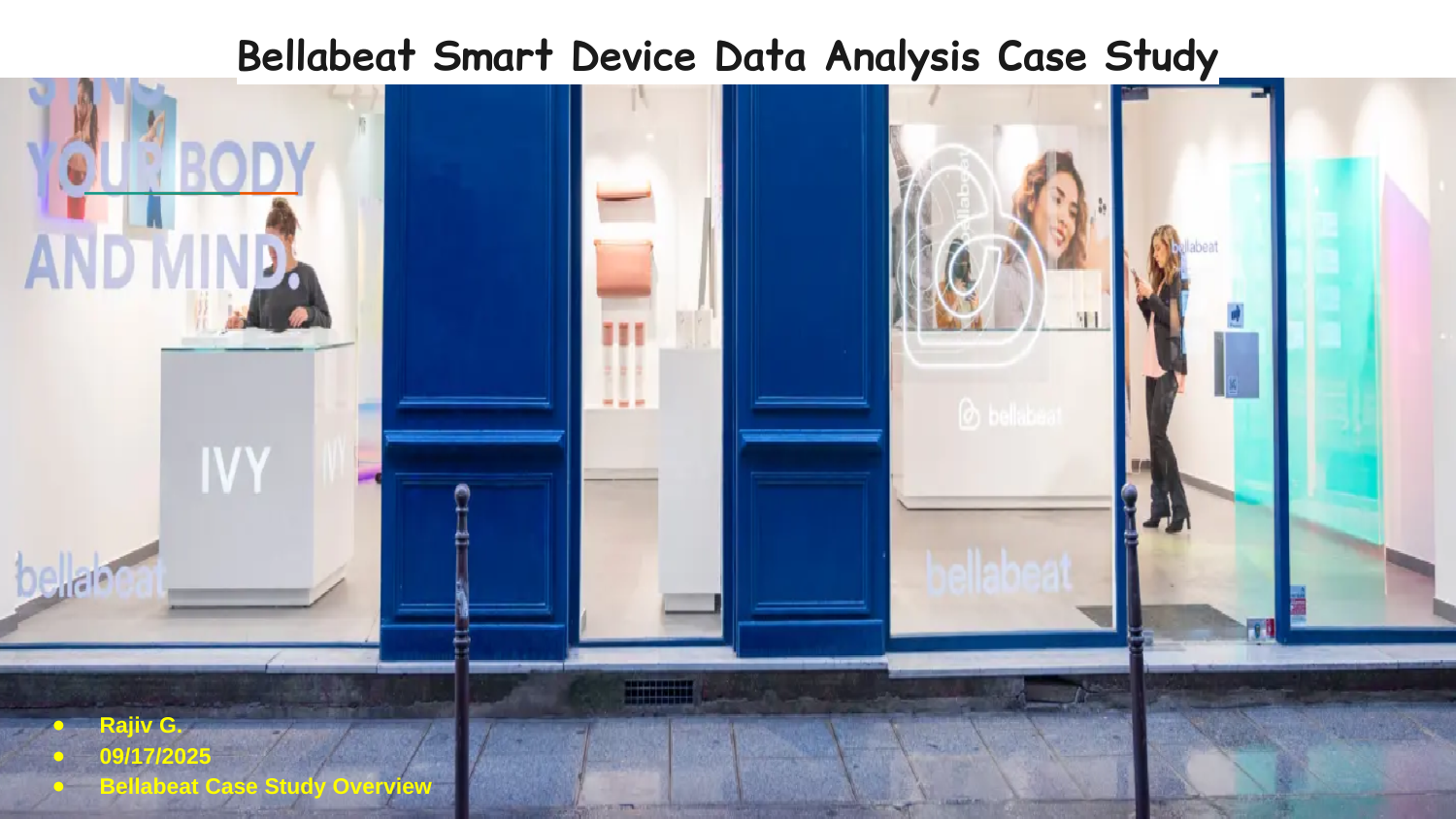

Bellabeat Smart Device Data Analysis Case Study

Rajiv G.
09/17/2025
Bellabeat Case Study Overview